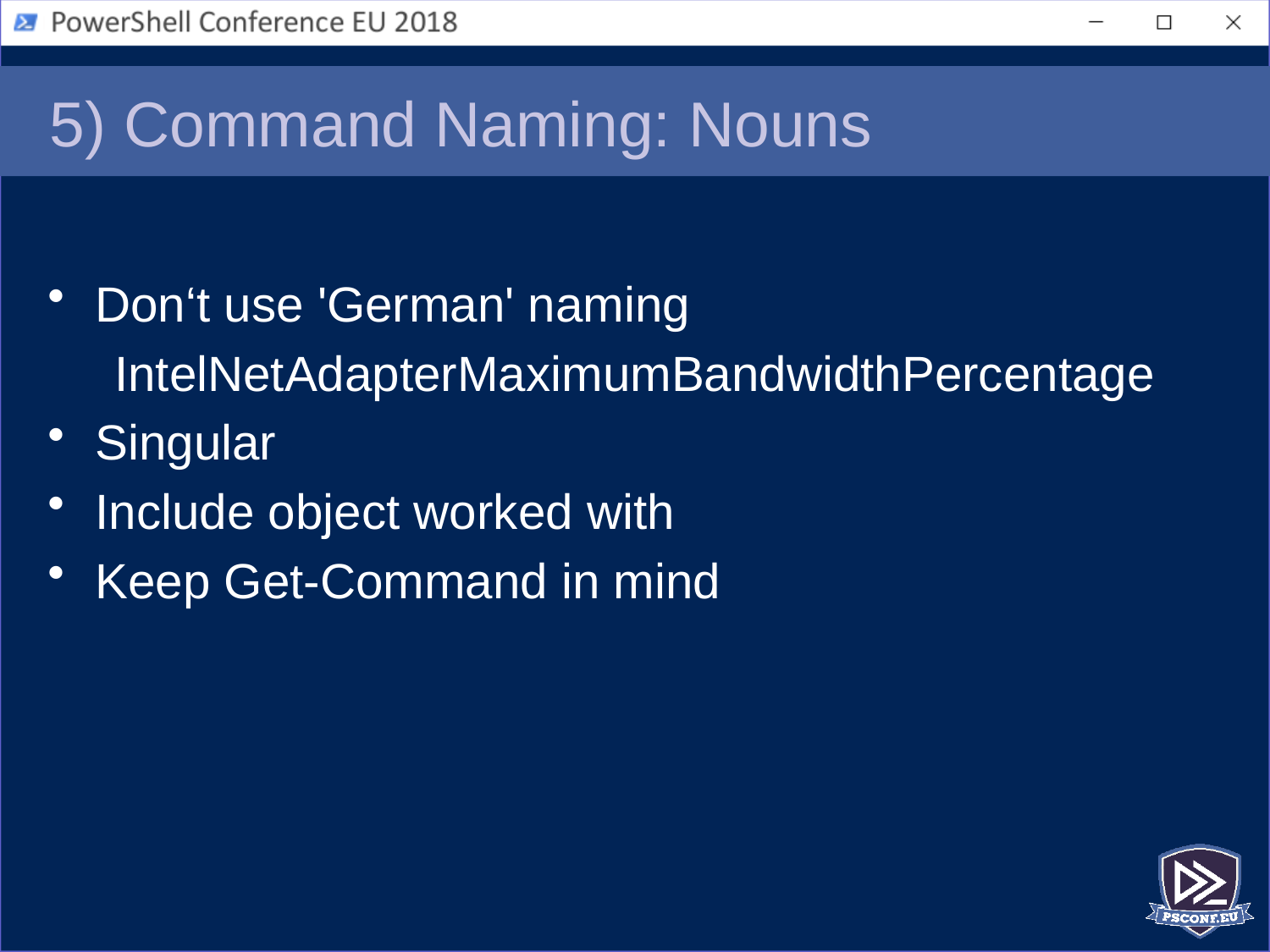

# 5) Command Naming: Nouns
Don‘t use 'German' naming
IntelNetAdapterMaximumBandwidthPercentage
Singular
Include object worked with
Keep Get-Command in mind